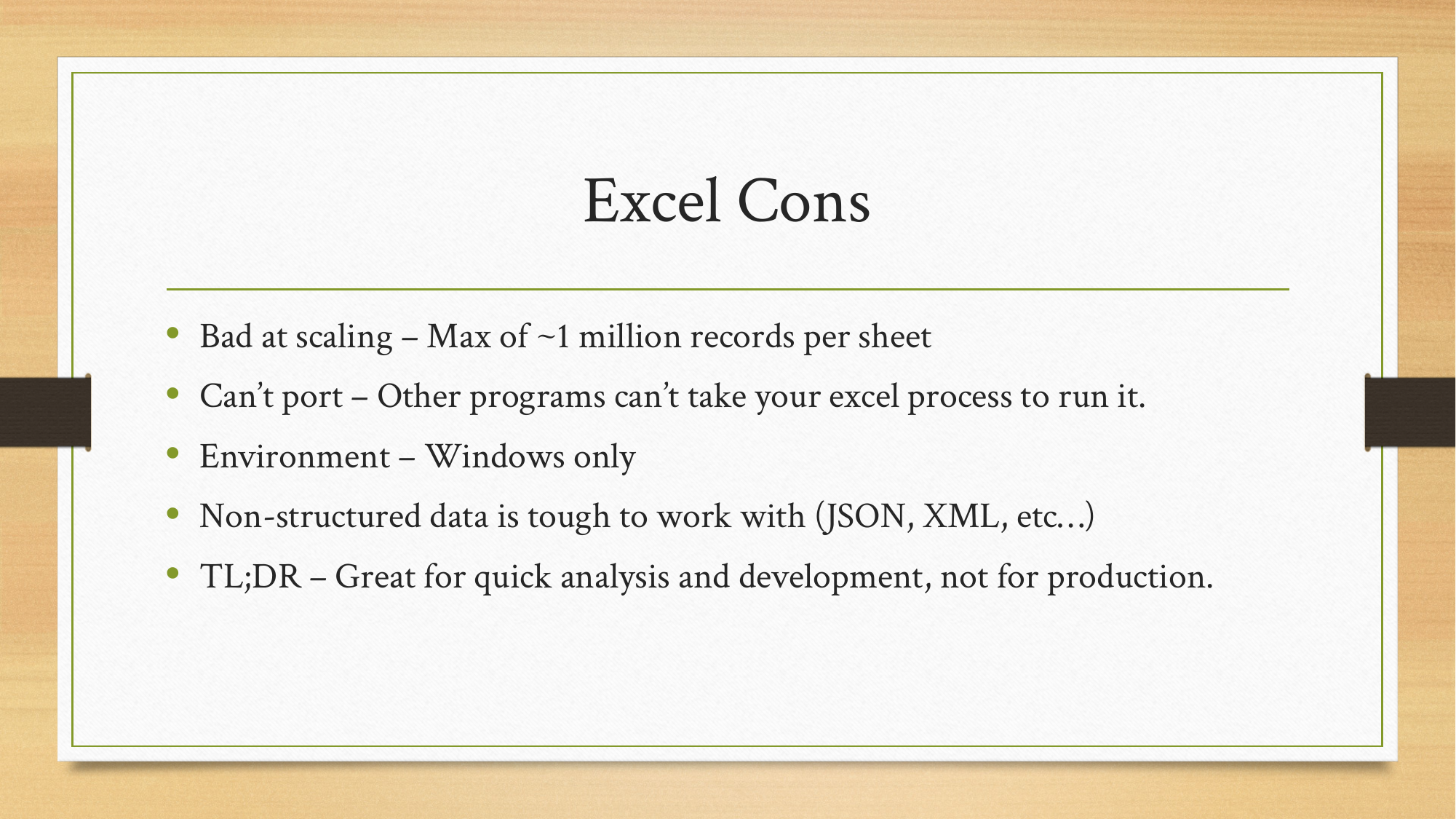

# Excel Cons
Bad at scaling – Max of ~1 million records per sheet
Can’t port – Other programs can’t take your excel process to run it.
Environment – Windows only
Non-structured data is tough to work with (JSON, XML, etc…)
TL;DR – Great for quick analysis and development, not for production.